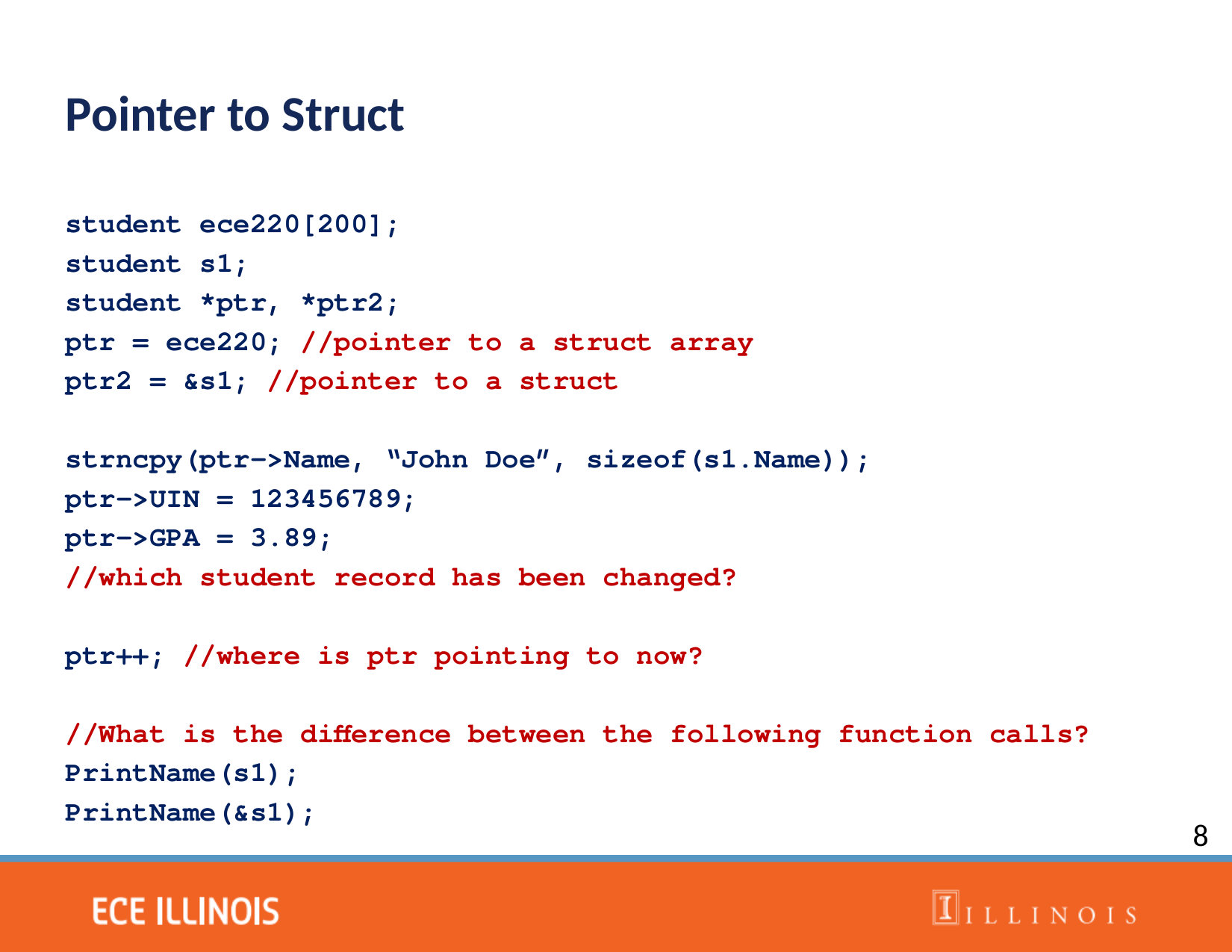

Pointer to Struct
student ece220[200];
student s1;
student *ptr, *ptr2;
ptr = ece220; //pointer to a struct array
ptr2 = &s1; //pointer to a struct

strncpy(ptr->Name, “John Doe”, sizeof(s1.Name));
ptr->UIN = 123456789;
ptr->GPA = 3.89;
//which student record has been changed?

ptr++; //where is ptr pointing to now?

//What is the difference between the following function calls?
PrintName(s1);
PrintName(&s1);

8